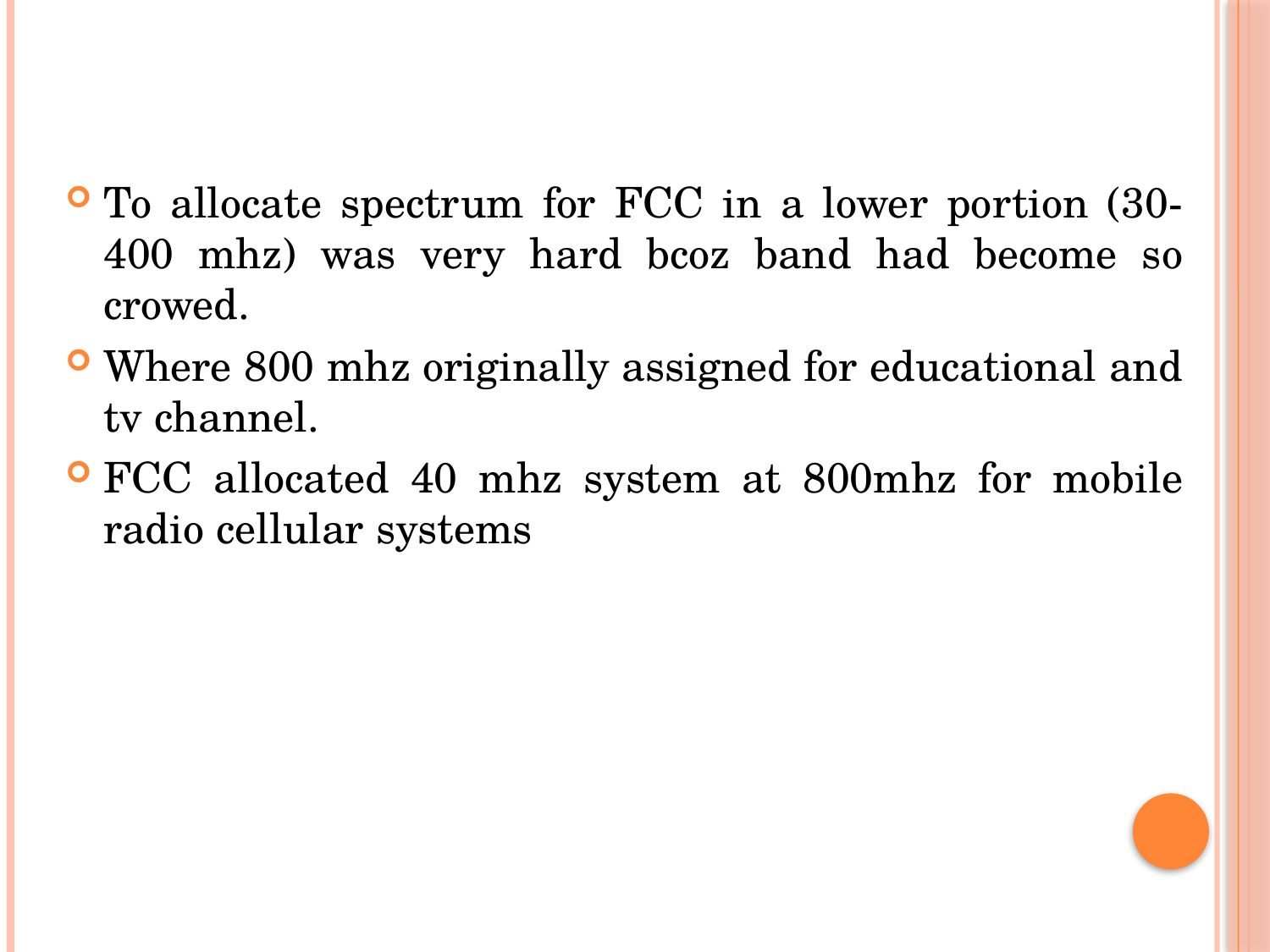

To allocate spectrum for FCC in a lower portion (30-400 mhz) was very hard bcoz band had become so crowed.
Where 800 mhz originally assigned for educational and tv channel.
FCC allocated 40 mhz system at 800mhz for mobile radio cellular systems